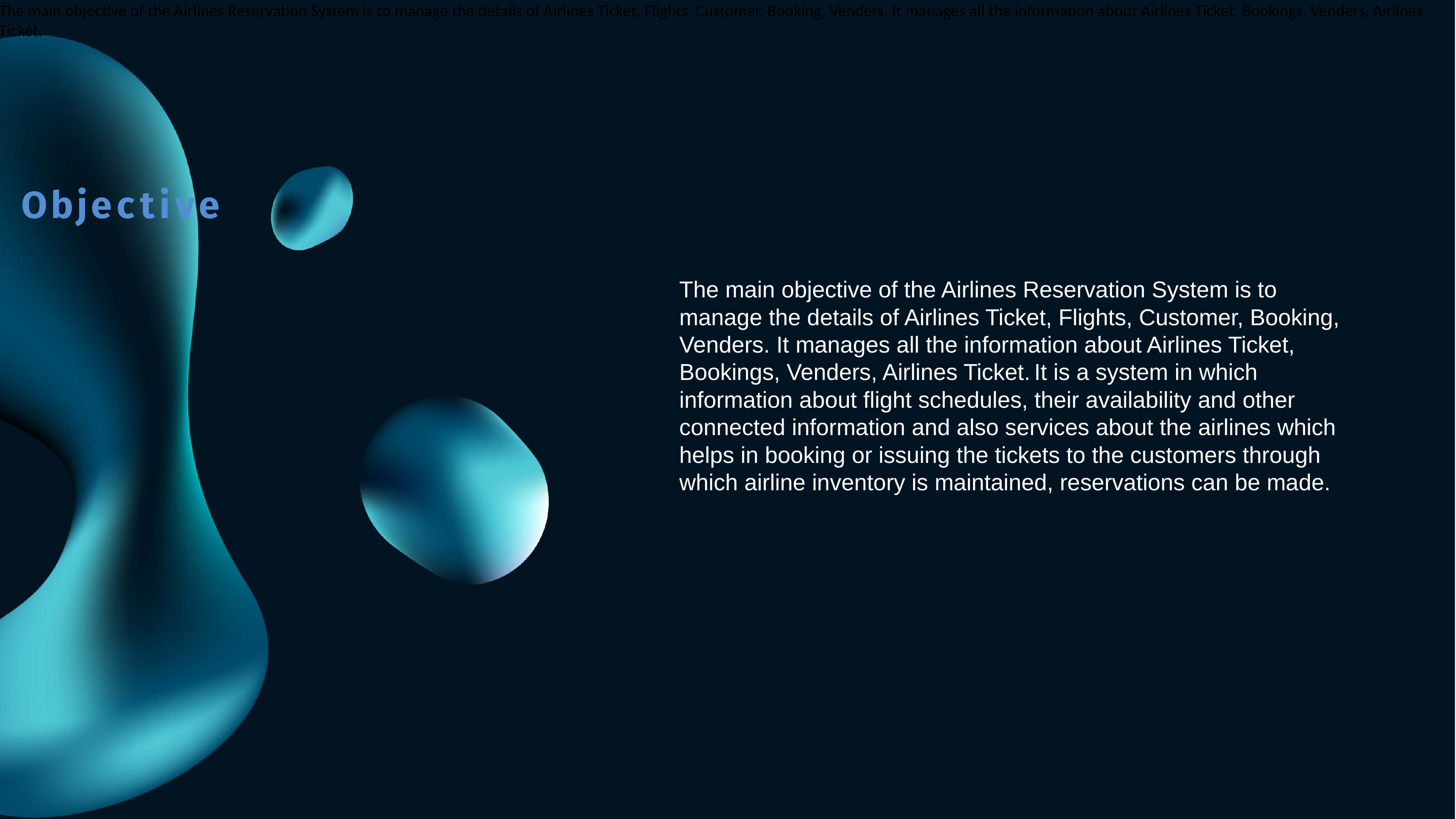

The main objective of the Airlines Reservation System is to manage the details of Airlines Ticket, Flights, Customer, Booking, Venders. It manages all the information about Airlines Ticket, Bookings, Venders, Airlines Ticket.
# Objective
The main objective of the Airlines Reservation System is to manage the details of Airlines Ticket, Flights, Customer, Booking, Venders. It manages all the information about Airlines Ticket, Bookings, Venders, Airlines Ticket. It is a system in which information about flight schedules, their availability and other connected information and also services about the airlines which helps in booking or issuing the tickets to the customers through which airline inventory is maintained, reservations can be made.